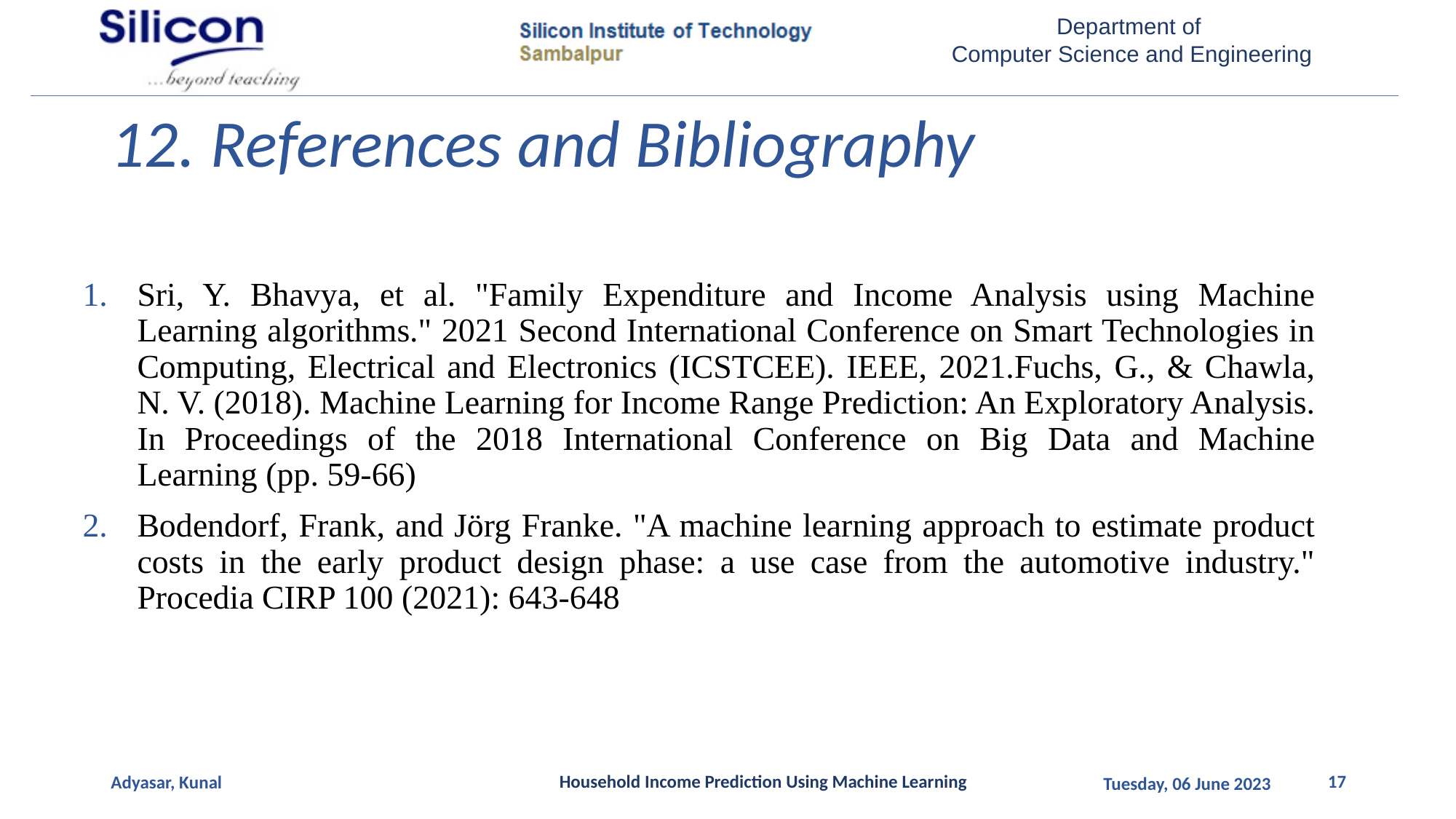

# 12. References and Bibliography

Sri, Y. Bhavya, et al. "Family Expenditure and Income Analysis using Machine Learning algorithms." 2021 Second International Conference on Smart Technologies in Computing, Electrical and Electronics (ICSTCEE). IEEE, 2021.Fuchs, G., & Chawla, N. V. (2018). Machine Learning for Income Range Prediction: An Exploratory Analysis. In Proceedings of the 2018 International Conference on Big Data and Machine Learning (pp. 59-66)
Bodendorf, Frank, and Jörg Franke. "A machine learning approach to estimate product costs in the early product design phase: a use case from the automotive industry." Procedia CIRP 100 (2021): 643-648
Household Income Prediction Using Machine Learning
17